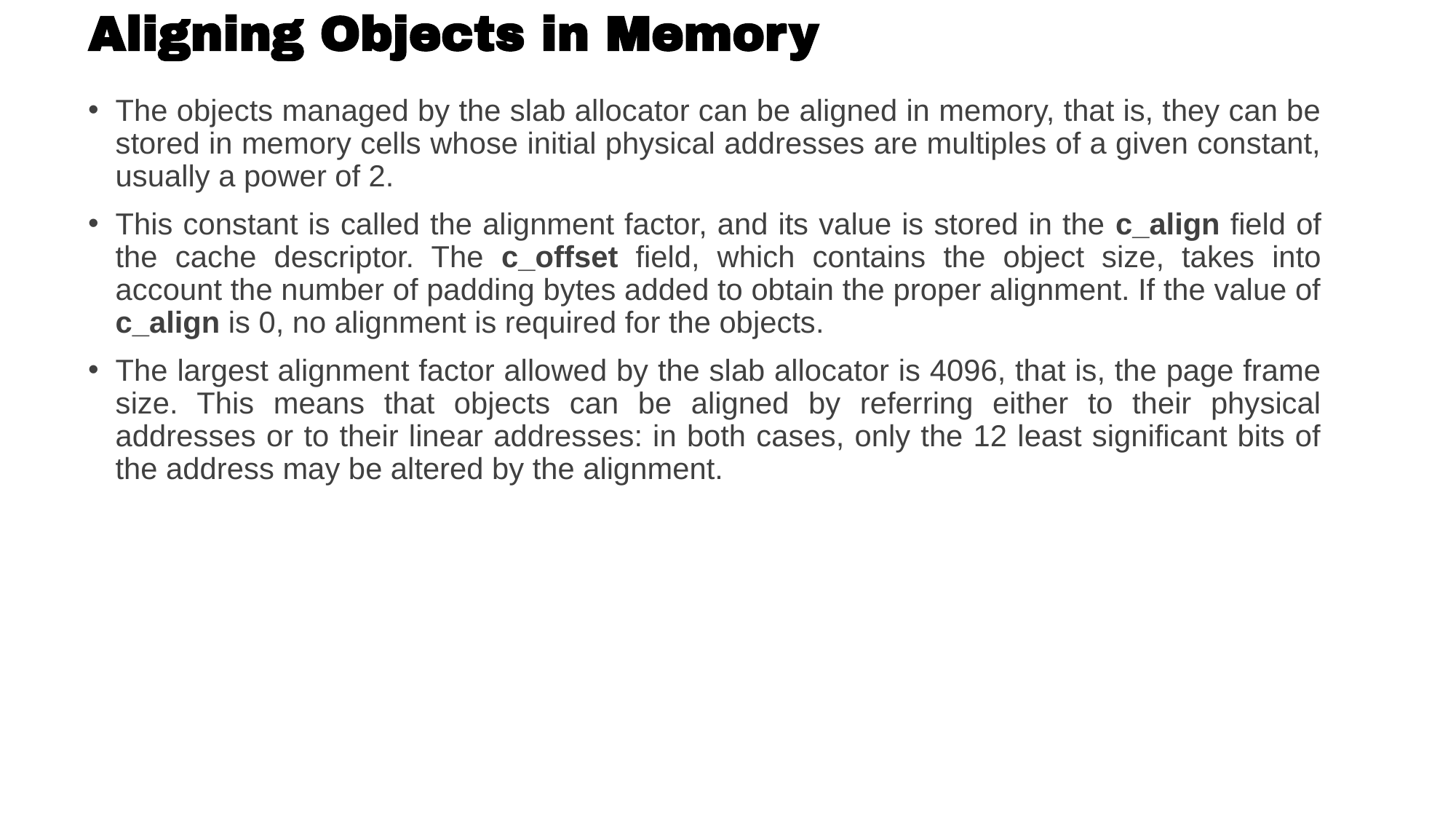

# Aligning Objects in Memory
The objects managed by the slab allocator can be aligned in memory, that is, they can be stored in memory cells whose initial physical addresses are multiples of a given constant, usually a power of 2.
This constant is called the alignment factor, and its value is stored in the c_align field of the cache descriptor. The c_offset field, which contains the object size, takes into account the number of padding bytes added to obtain the proper alignment. If the value of c_align is 0, no alignment is required for the objects.
The largest alignment factor allowed by the slab allocator is 4096, that is, the page frame size. This means that objects can be aligned by referring either to their physical addresses or to their linear addresses: in both cases, only the 12 least significant bits of the address may be altered by the alignment.